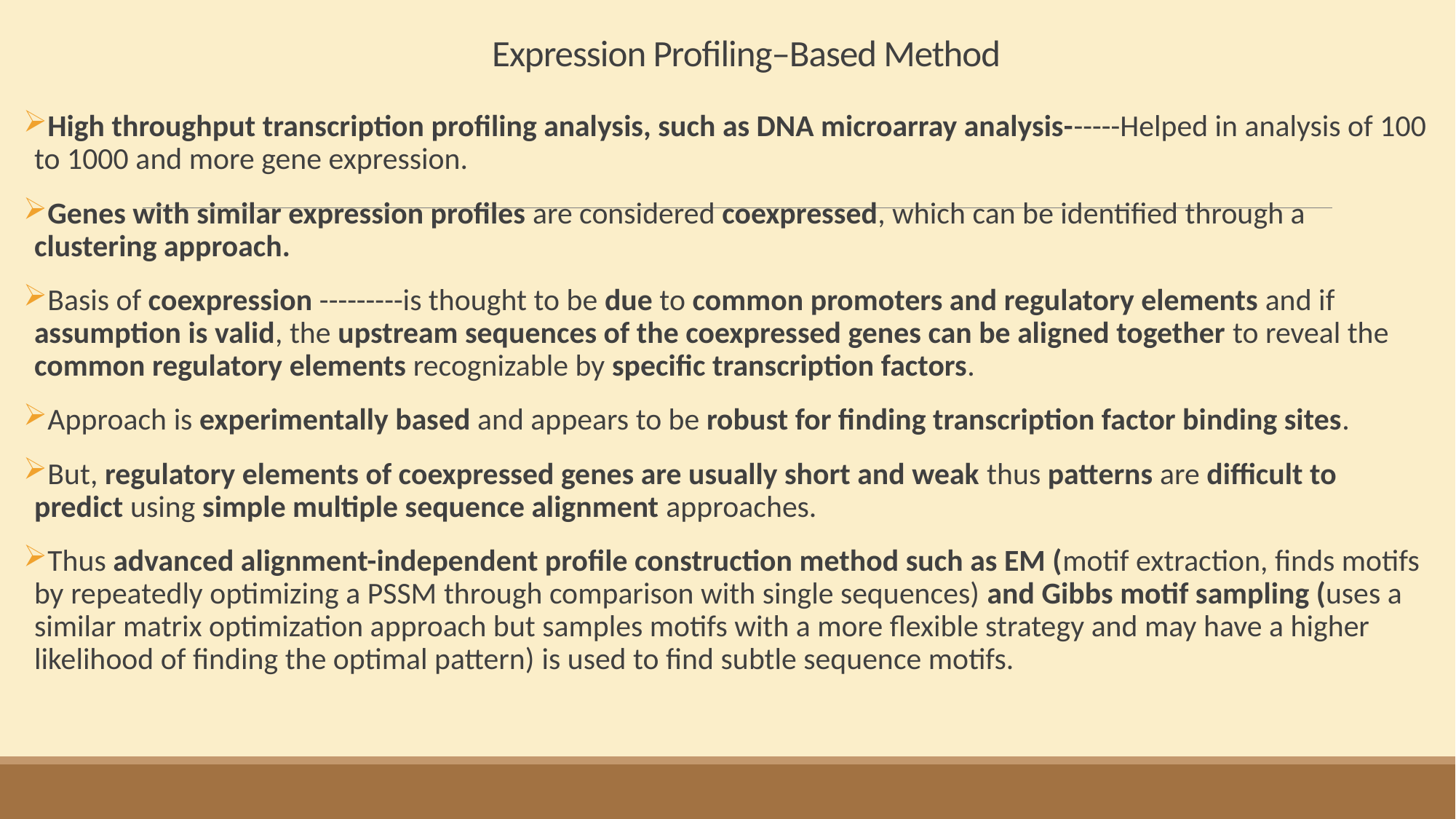

# Expression Profiling–Based Method
High throughput transcription profiling analysis, such as DNA microarray analysis------Helped in analysis of 100 to 1000 and more gene expression.
Genes with similar expression profiles are considered coexpressed, which can be identified through a clustering approach.
Basis of coexpression ---------is thought to be due to common promoters and regulatory elements and if assumption is valid, the upstream sequences of the coexpressed genes can be aligned together to reveal the common regulatory elements recognizable by specific transcription factors.
Approach is experimentally based and appears to be robust for finding transcription factor binding sites.
But, regulatory elements of coexpressed genes are usually short and weak thus patterns are difficult to predict using simple multiple sequence alignment approaches.
Thus advanced alignment-independent profile construction method such as EM (motif extraction, finds motifs by repeatedly optimizing a PSSM through comparison with single sequences) and Gibbs motif sampling (uses a similar matrix optimization approach but samples motifs with a more flexible strategy and may have a higher likelihood of finding the optimal pattern) is used to find subtle sequence motifs.